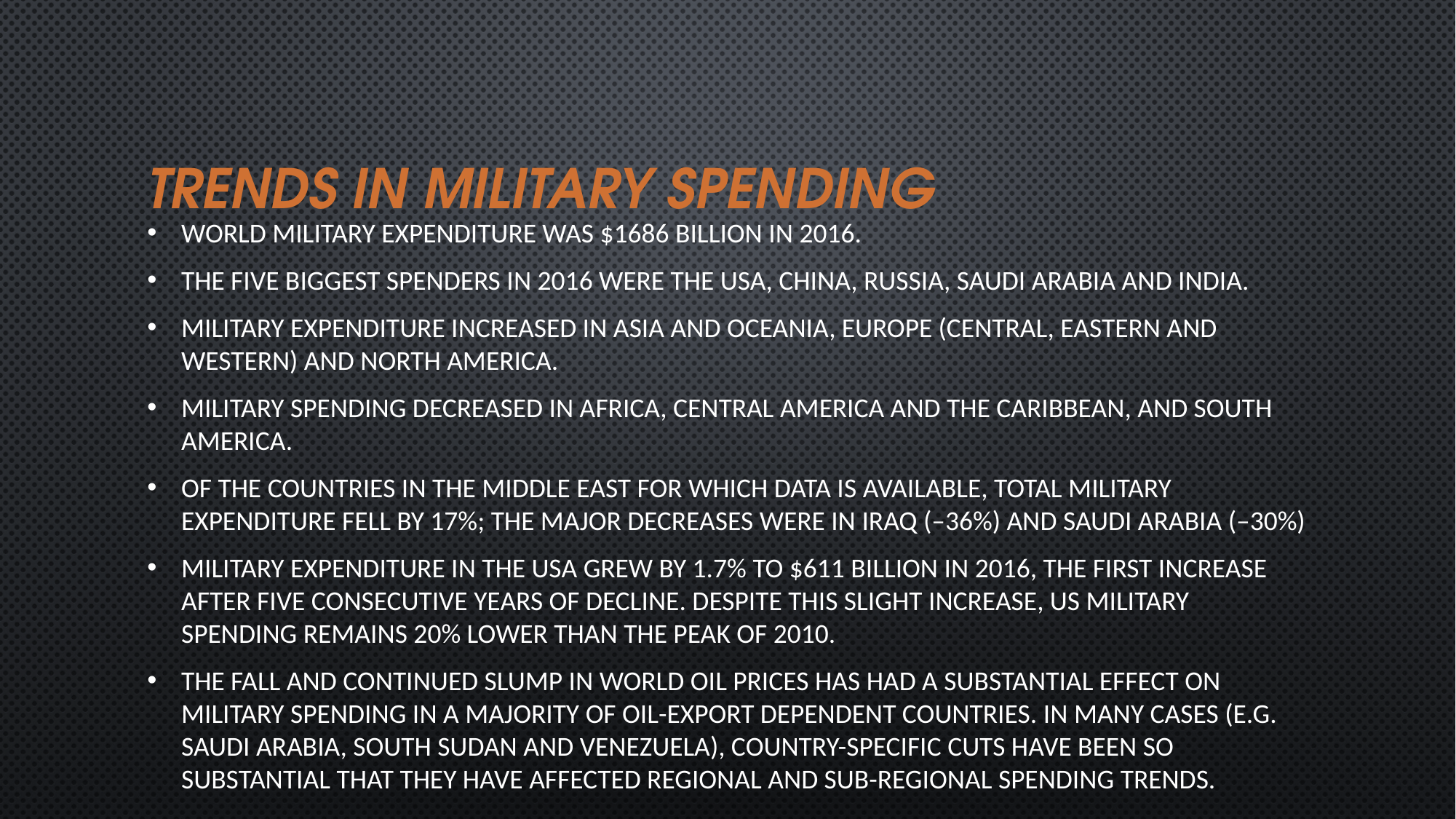

# Trends In Military Spending
World military expenditure was $1686 billion in 2016.
The five biggest spenders in 2016 were the USA, China, Russia, Saudi Arabia and India.
Military expenditure increased in Asia and Oceania, Europe (Central, Eastern and Western) and North America.
Military spending decreased in Africa, Central America and the Caribbean, and South America.
Of the countries in the Middle East for which data is available, total military expenditure fell by 17%; the major decreases were in Iraq (–36%) and Saudi Arabia (–30%)
Military expenditure in the USA grew by 1.7% to $611 billion in 2016, the first increase after five consecutive years of decline. Despite this slight increase, US military spending remains 20% lower than the peak of 2010.
The fall and continued slump in world oil prices has had a substantial effect on military spending in a majority of oil-export dependent countries. In many cases (e.g. Saudi Arabia, South Sudan and Venezuela), country-specific cuts have been so substantial that they have affected regional and sub-regional spending trends.